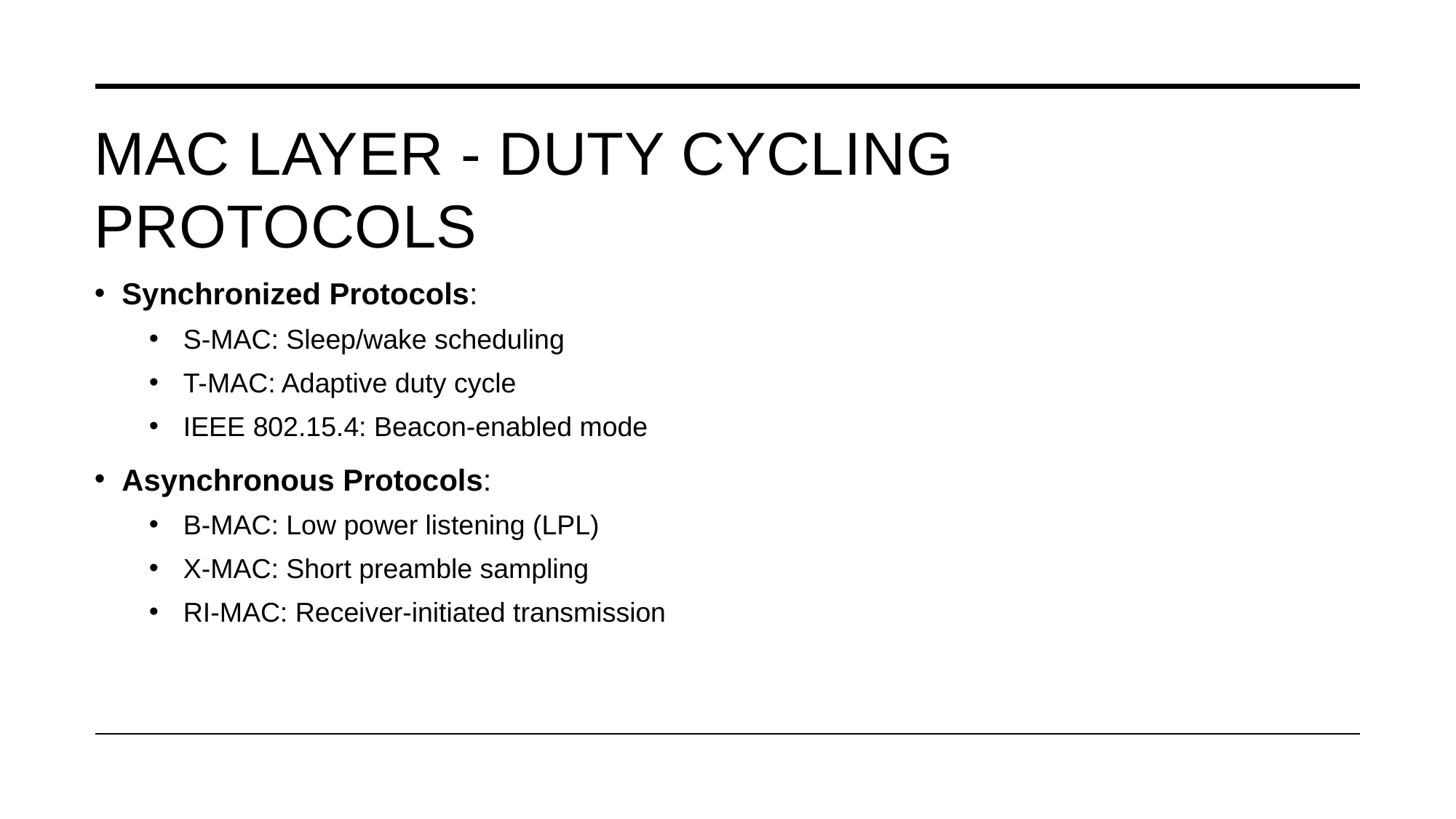

# MAC Layer - Duty Cycling Protocols
Synchronized Protocols:
S-MAC: Sleep/wake scheduling
T-MAC: Adaptive duty cycle
IEEE 802.15.4: Beacon-enabled mode
Asynchronous Protocols:
B-MAC: Low power listening (LPL)
X-MAC: Short preamble sampling
RI-MAC: Receiver-initiated transmission